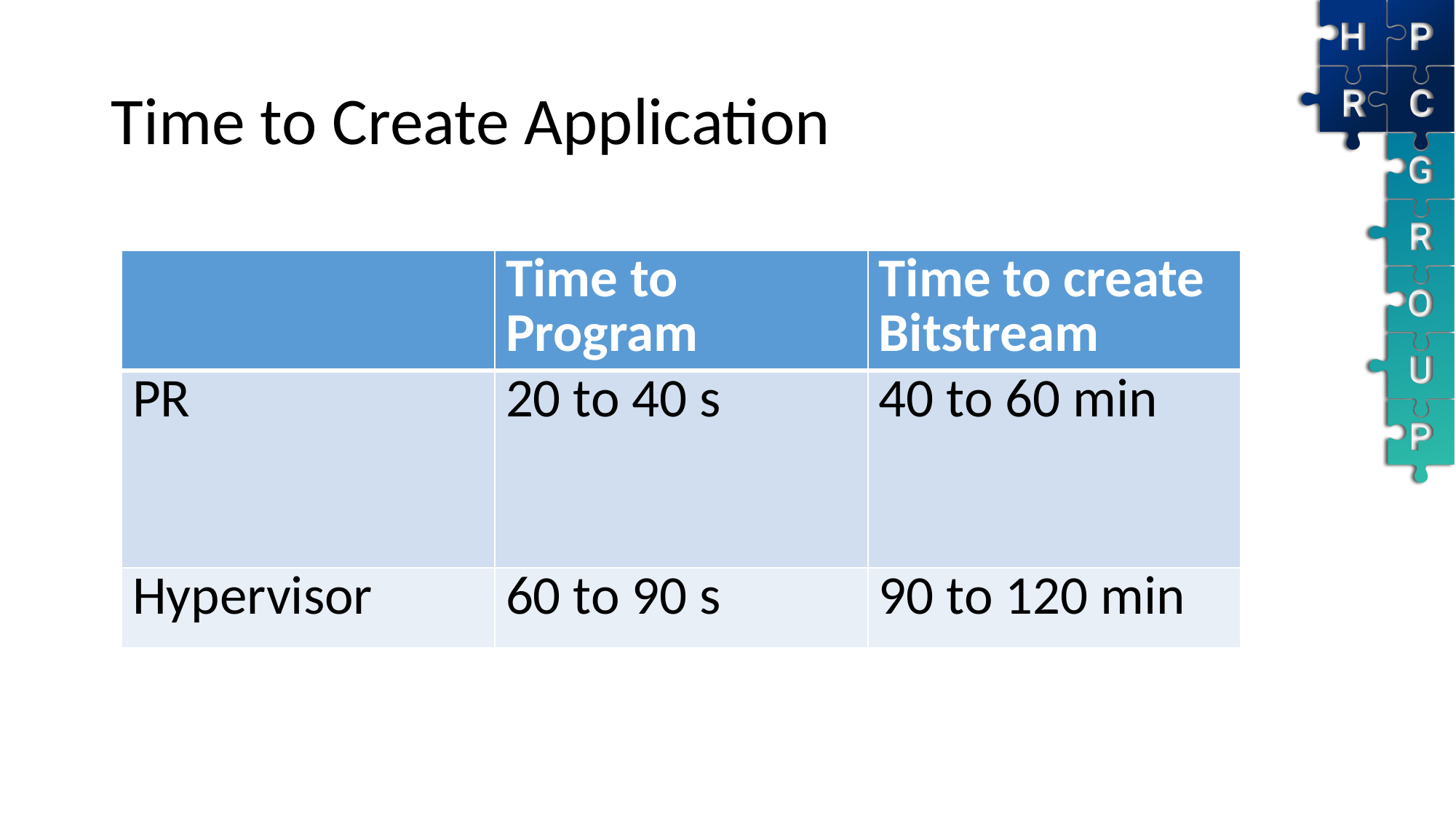

# Time to Create Application
|  | Time to Program | Time to create Bitstream |
| --- | --- | --- |
| PR | 20 to 40 s | 40 to 60 min |
| Hypervisor | 60 to 90 s | 90 to 120 min |